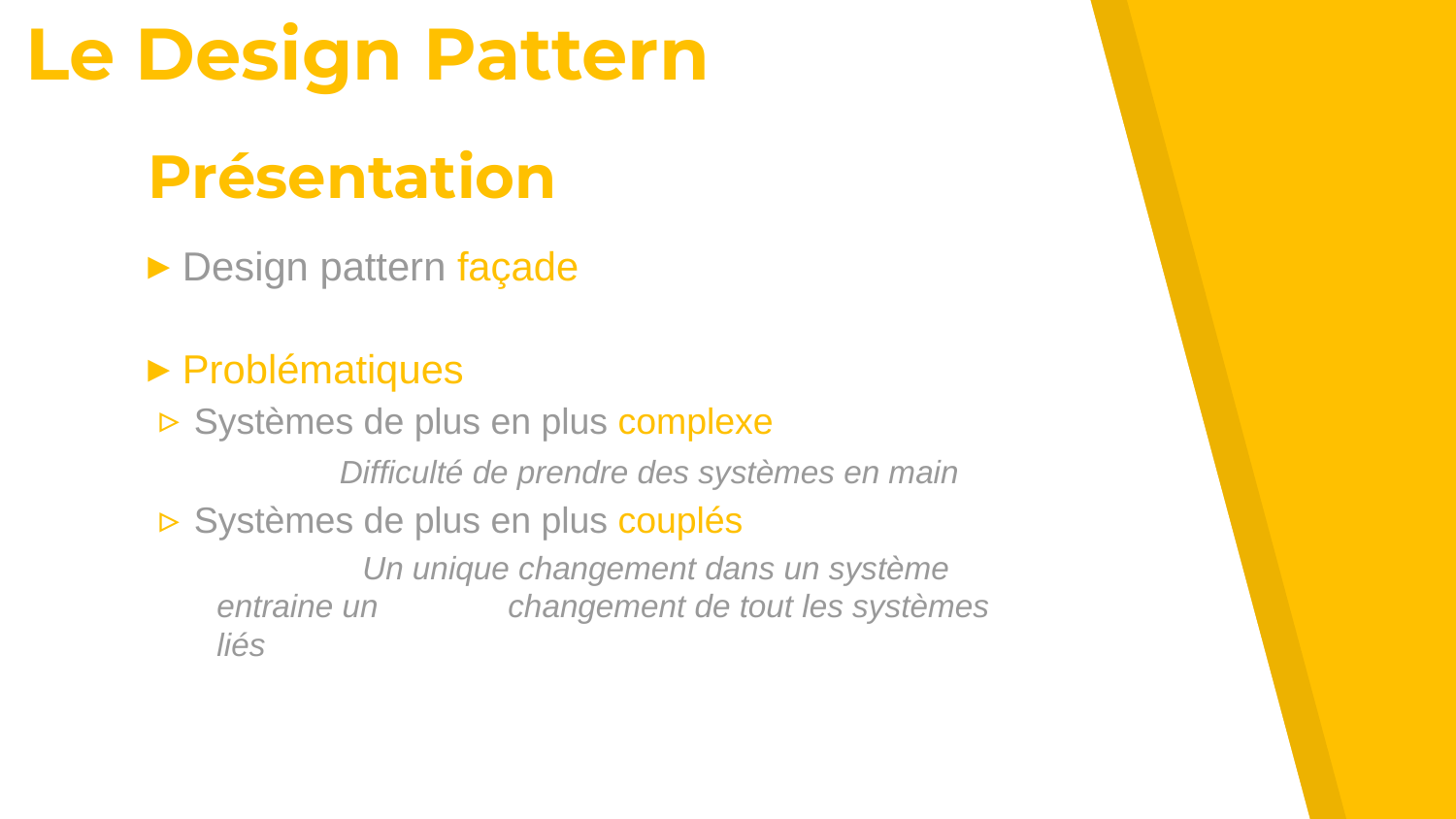

Le Design Pattern
# Présentation
Design pattern façade
Problématiques
Systèmes de plus en plus complexe
	Difficulté de prendre des systèmes en main
Systèmes de plus en plus couplés
	Un unique changement dans un système entraine un 	changement de tout les systèmes liés